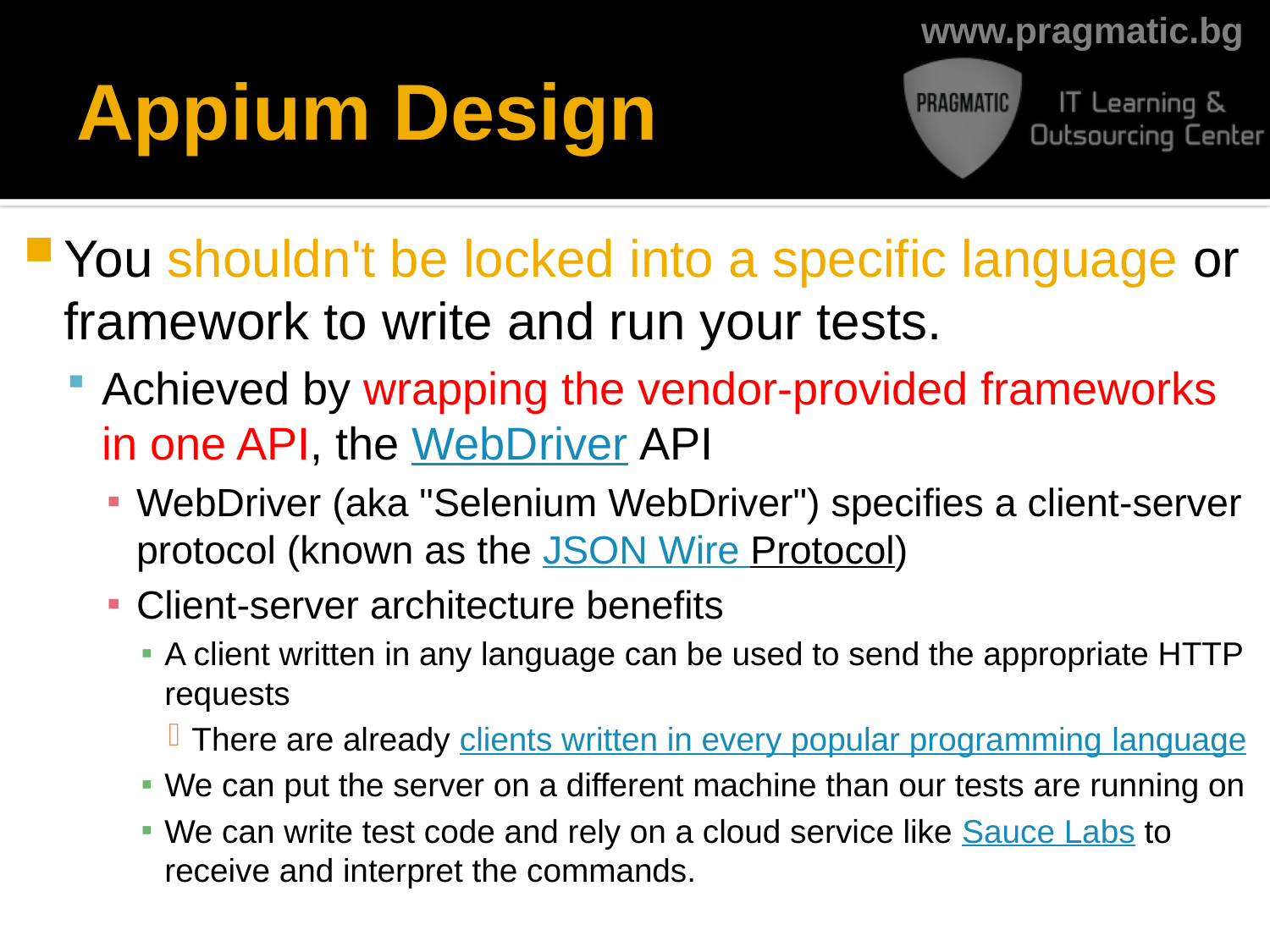

# Appium Design
You shouldn't be locked into a specific language or framework to write and run your tests.
Achieved by wrapping the vendor-provided frameworks in one API, the WebDriver API
WebDriver (aka "Selenium WebDriver") specifies a client-server protocol (known as the JSON Wire Protocol)
Client-server architecture benefits
A client written in any language can be used to send the appropriate HTTP requests
There are already clients written in every popular programming language
We can put the server on a different machine than our tests are running on
We can write test code and rely on a cloud service like Sauce Labs to receive and interpret the commands.